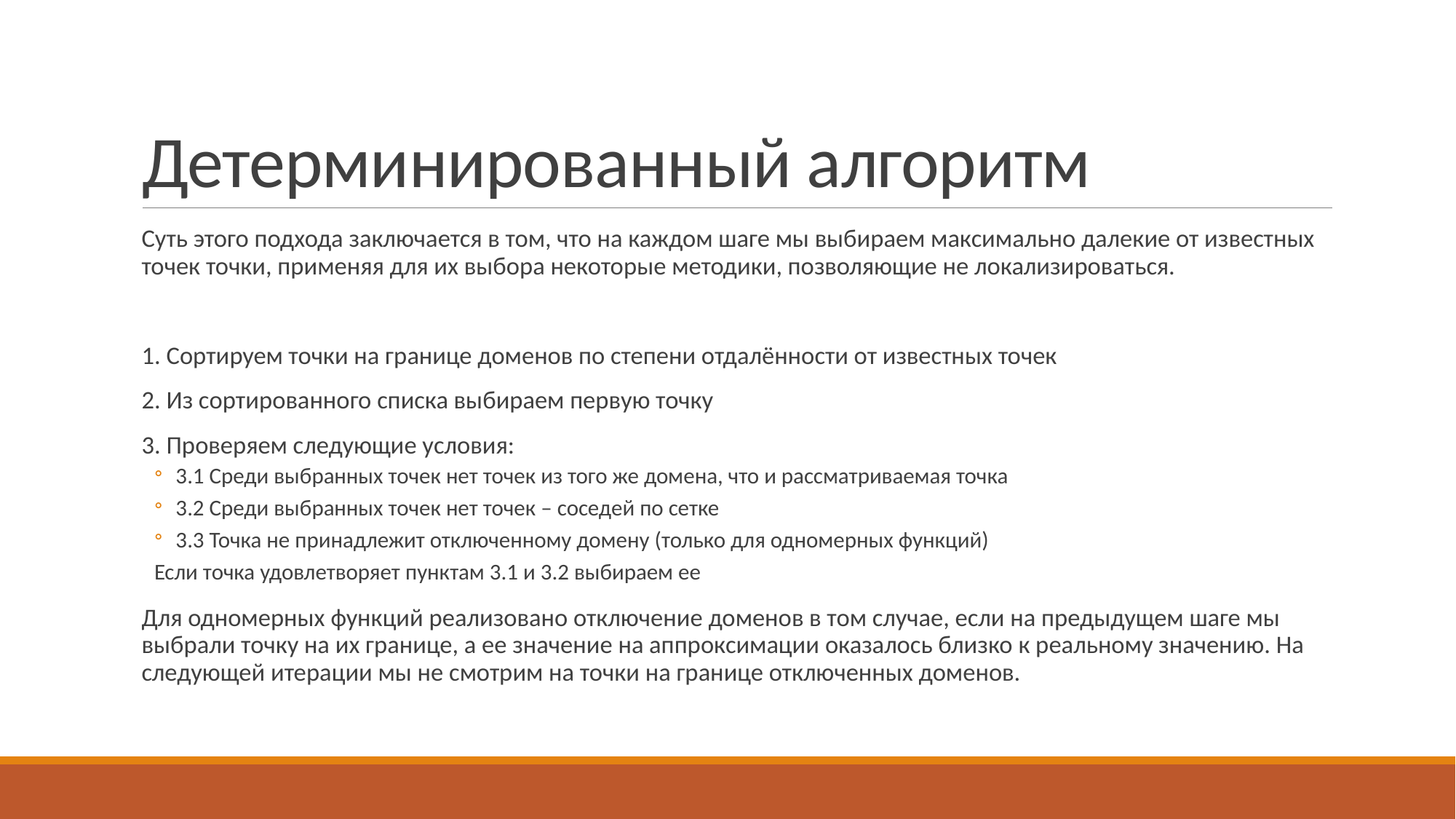

# Детерминированный алгоритм
Суть этого подхода заключается в том, что на каждом шаге мы выбираем максимально далекие от известных точек точки, применяя для их выбора некоторые методики, позволяющие не локализироваться.

1. Сортируем точки на границе доменов по степени отдалённости от известных точек
2. Из сортированного списка выбираем первую точку
3. Проверяем следующие условия:
3.1 Среди выбранных точек нет точек из того же домена, что и рассматриваемая точка
3.2 Среди выбранных точек нет точек – соседей по сетке
3.3 Точка не принадлежит отключенному домену (только для одномерных функций)
Если точка удовлетворяет пунктам 3.1 и 3.2 выбираем ее
Для одномерных функций реализовано отключение доменов в том случае, если на предыдущем шаге мы выбрали точку на их границе, а ее значение на аппроксимации оказалось близко к реальному значению. На следующей итерации мы не смотрим на точки на границе отключенных доменов.